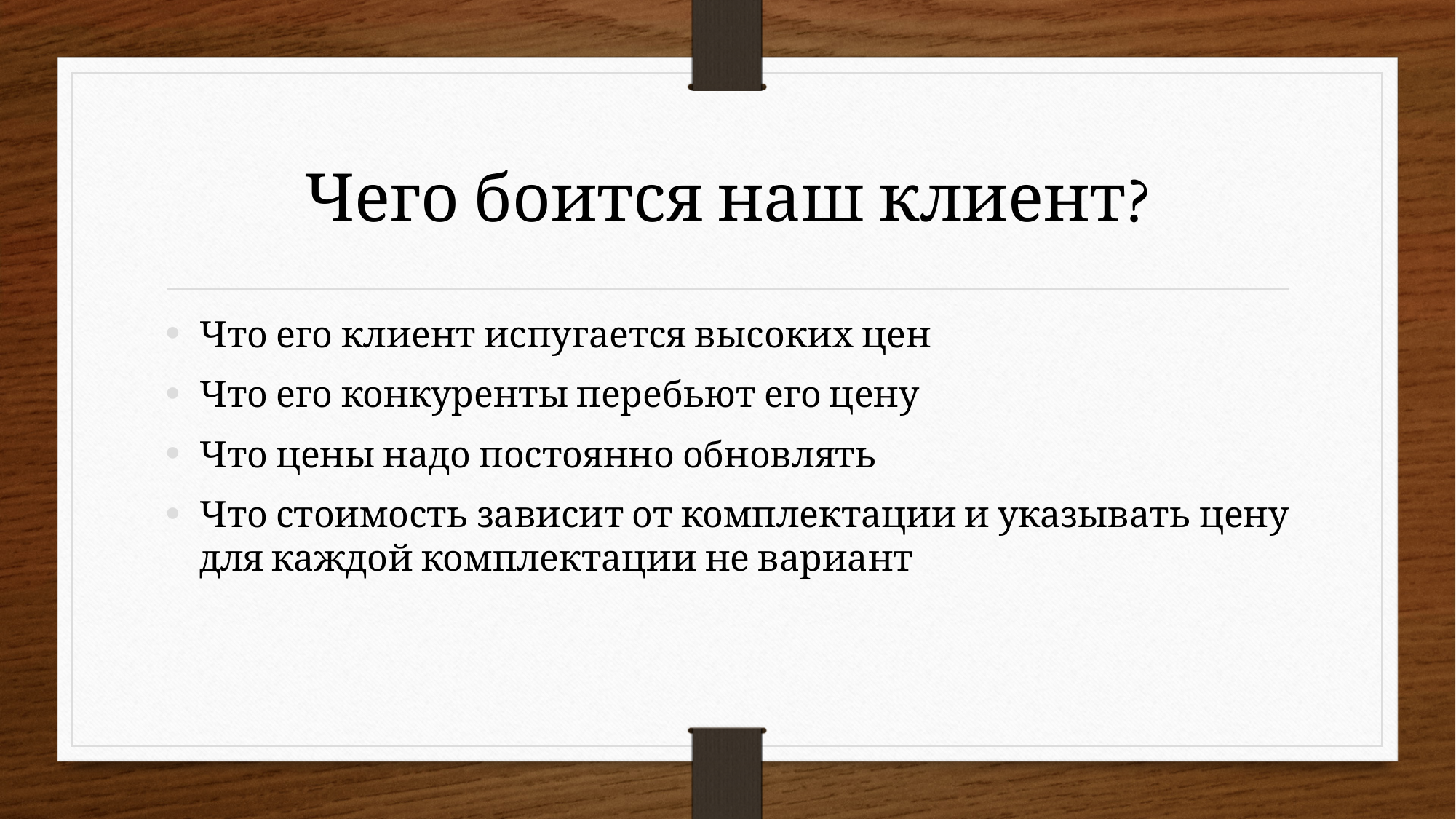

# Чего боится наш клиент?
Что его клиент испугается высоких цен
Что его конкуренты перебьют его цену
Что цены надо постоянно обновлять
Что стоимость зависит от комплектации и указывать цену для каждой комплектации не вариант